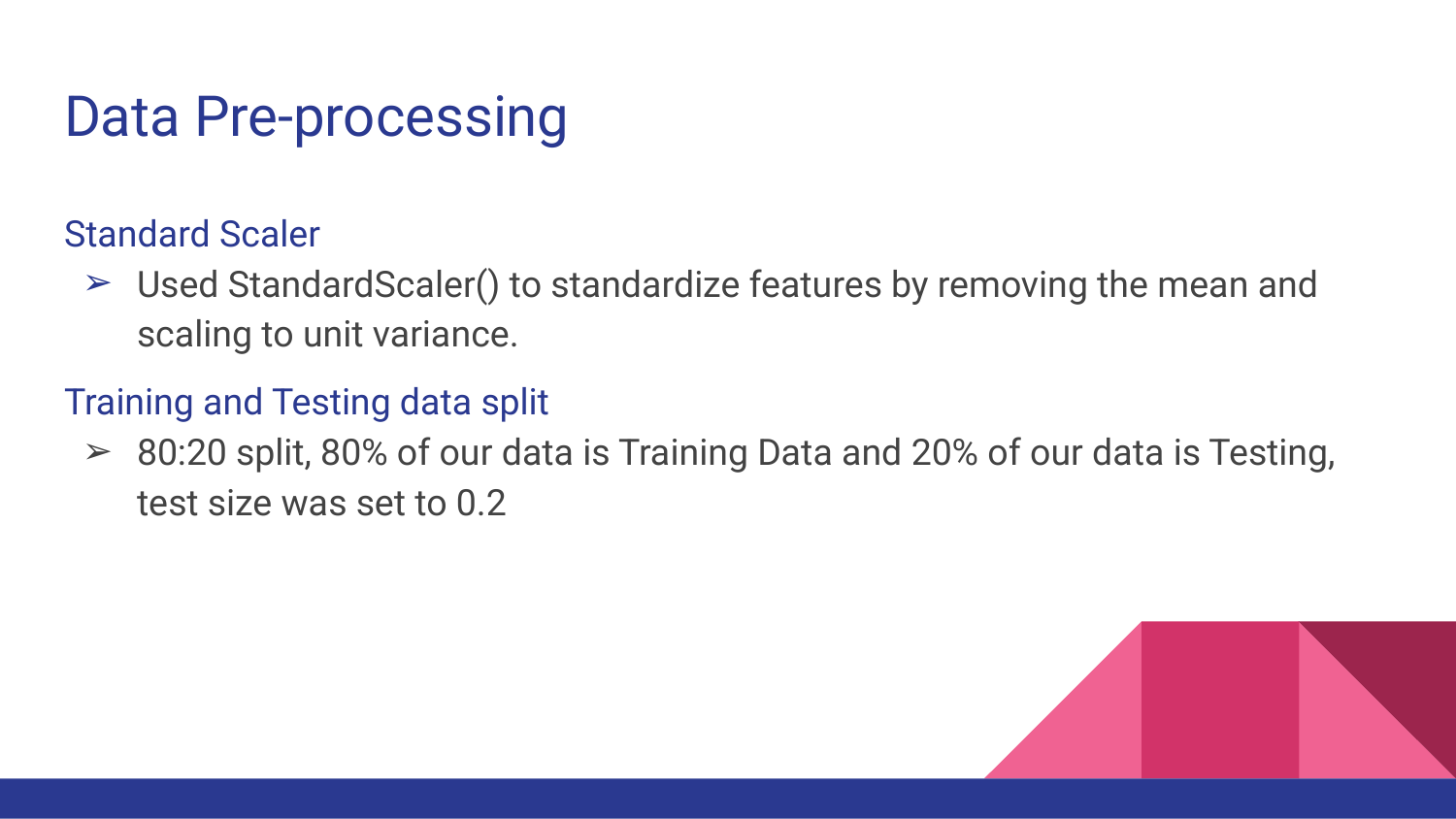

# Data Pre-processing
Standard Scaler
Used StandardScaler() to standardize features by removing the mean and scaling to unit variance.
Training and Testing data split
80:20 split, 80% of our data is Training Data and 20% of our data is Testing, test size was set to 0.2